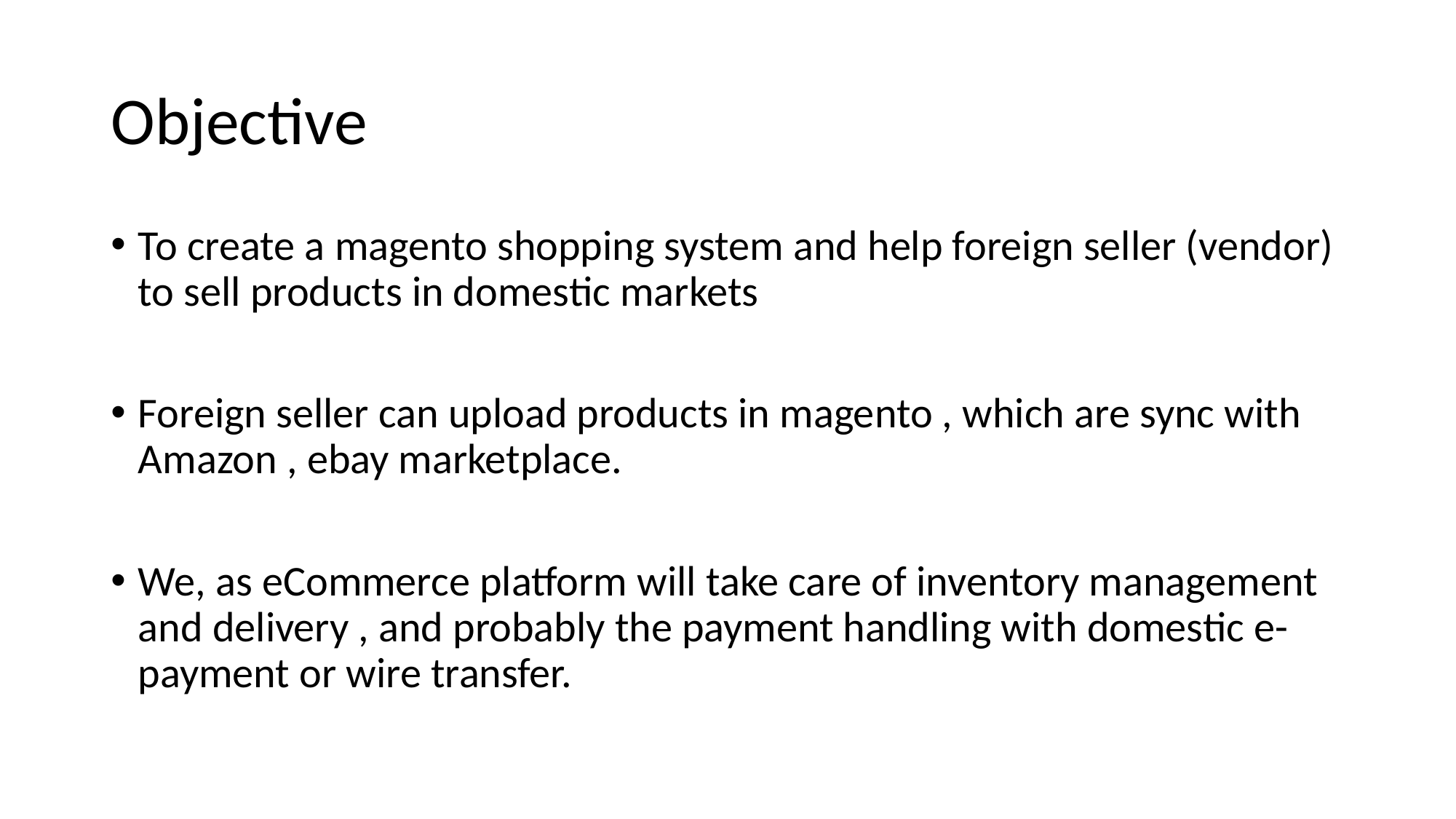

# Objective
To create a magento shopping system and help foreign seller (vendor) to sell products in domestic markets

Foreign seller can upload products in magento , which are sync with Amazon , ebay marketplace.

We, as eCommerce platform will take care of inventory management and delivery , and probably the payment handling with domestic e-payment or wire transfer.